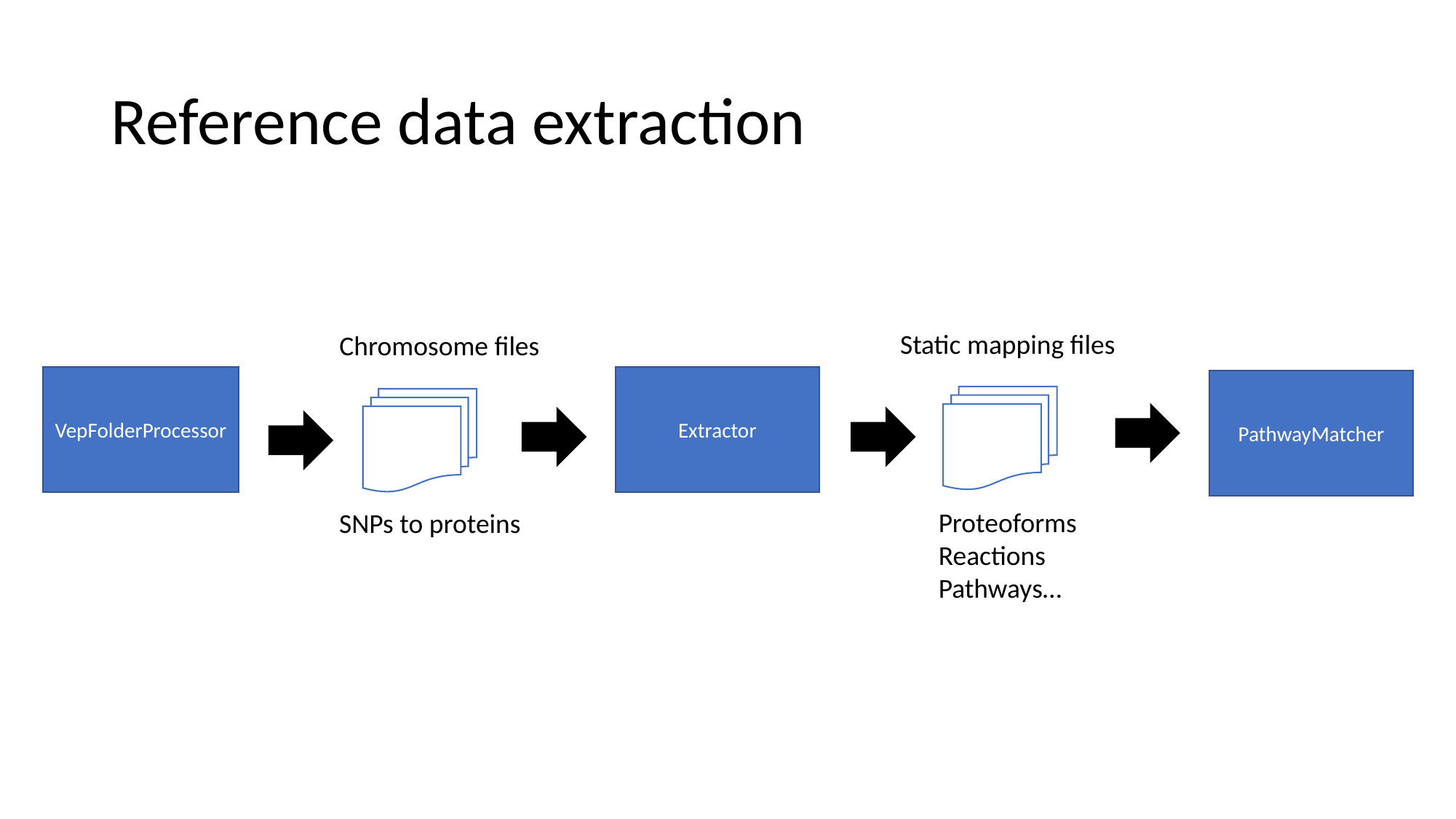

# Reference data extraction
Static mapping files
Chromosome files
Extractor
VepFolderProcessor
PathwayMatcher

Proteoforms
Reactions
Pathways…
SNPs to proteins